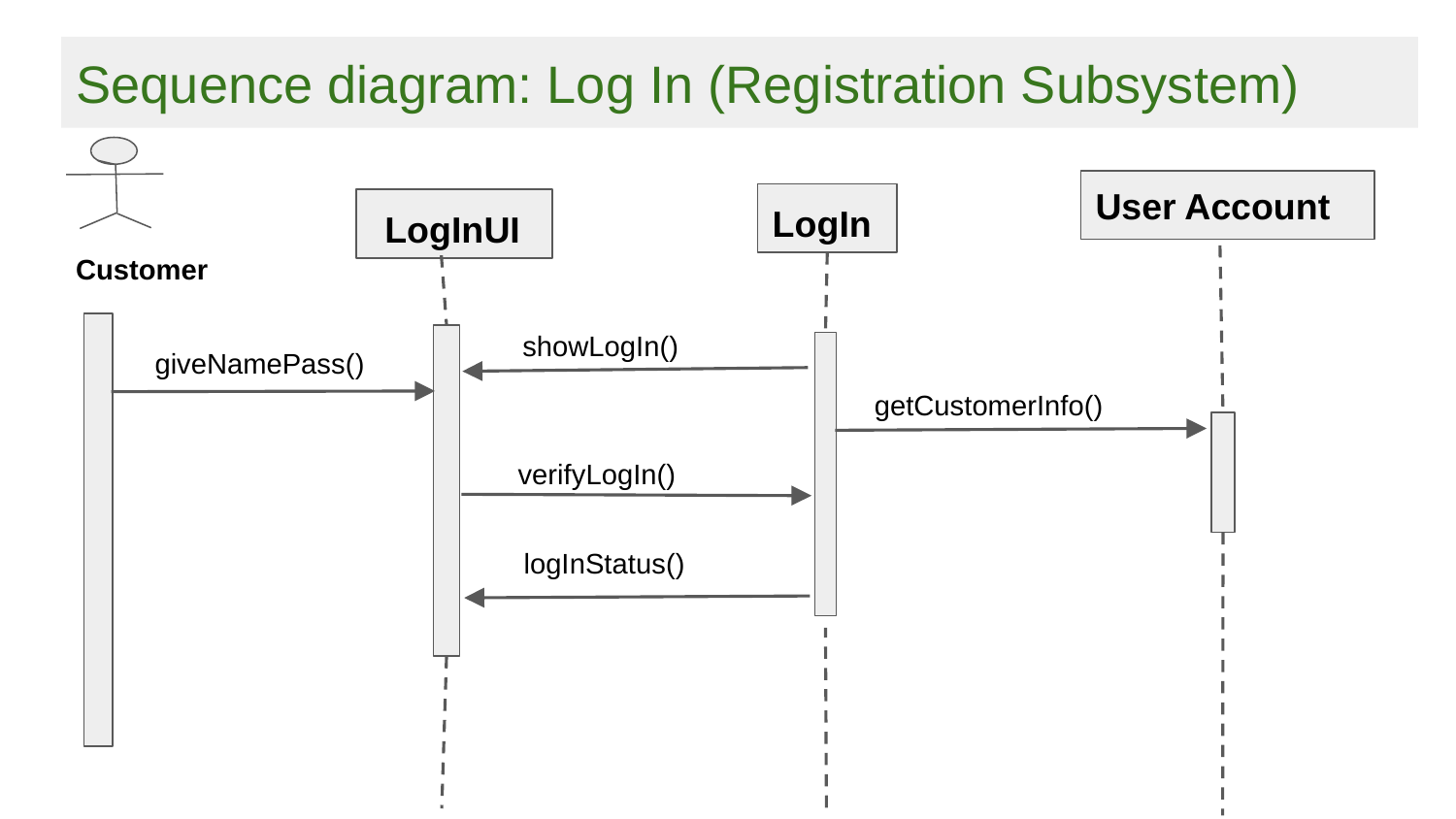

# Sequence diagram: Log In (Registration Subsystem)

User Account

LogIn

 LogInUI
Customer
showLogIn()

giveNamePass()

getCustomerInfo()

verifyLogIn()
logInStatus()